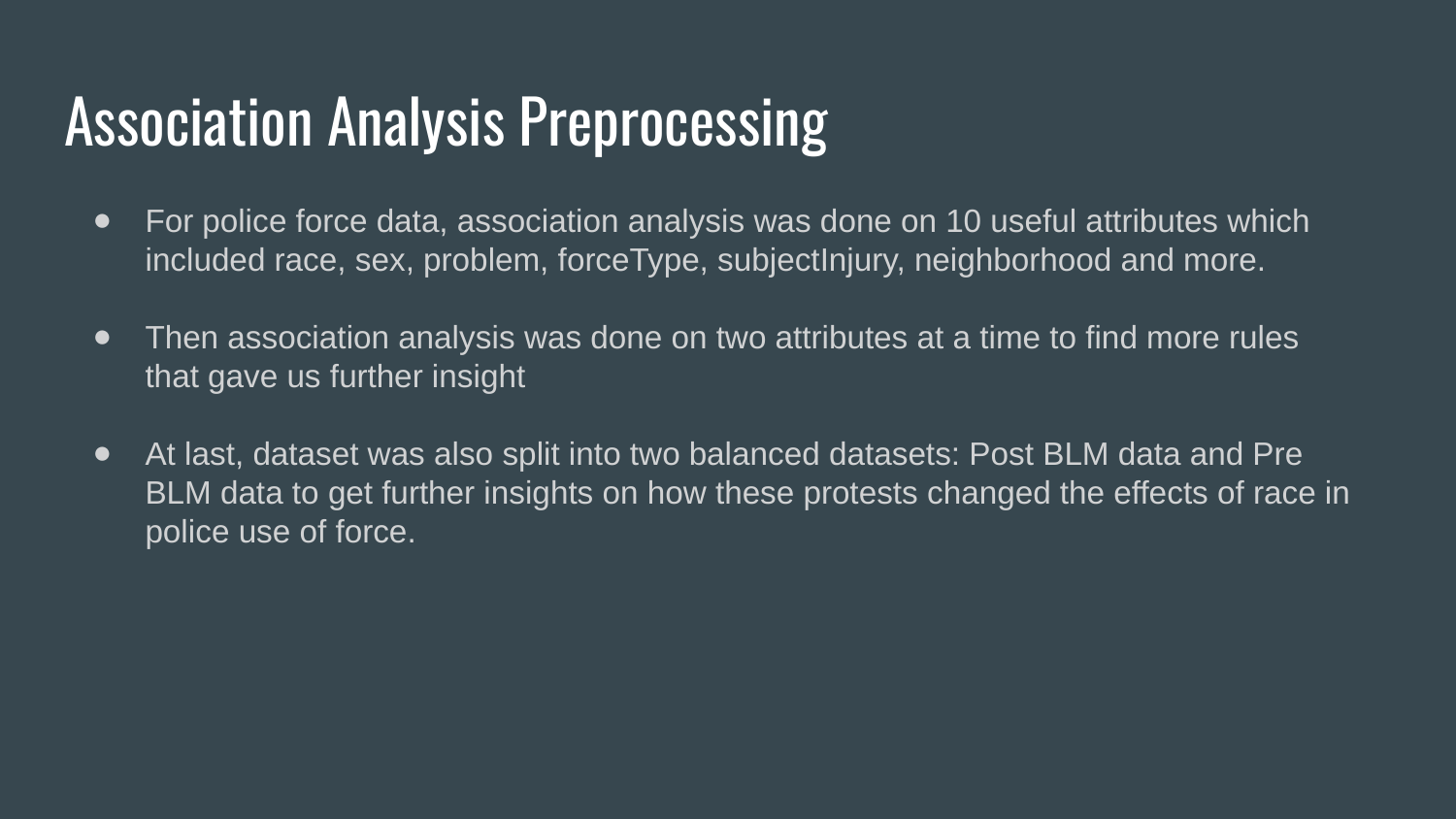

Association Analysis Preprocessing
For police force data, association analysis was done on 10 useful attributes which included race, sex, problem, forceType, subjectInjury, neighborhood and more.

Then association analysis was done on two attributes at a time to find more rules that gave us further insight

At last, dataset was also split into two balanced datasets: Post BLM data and Pre BLM data to get further insights on how these protests changed the effects of race in police use of force.